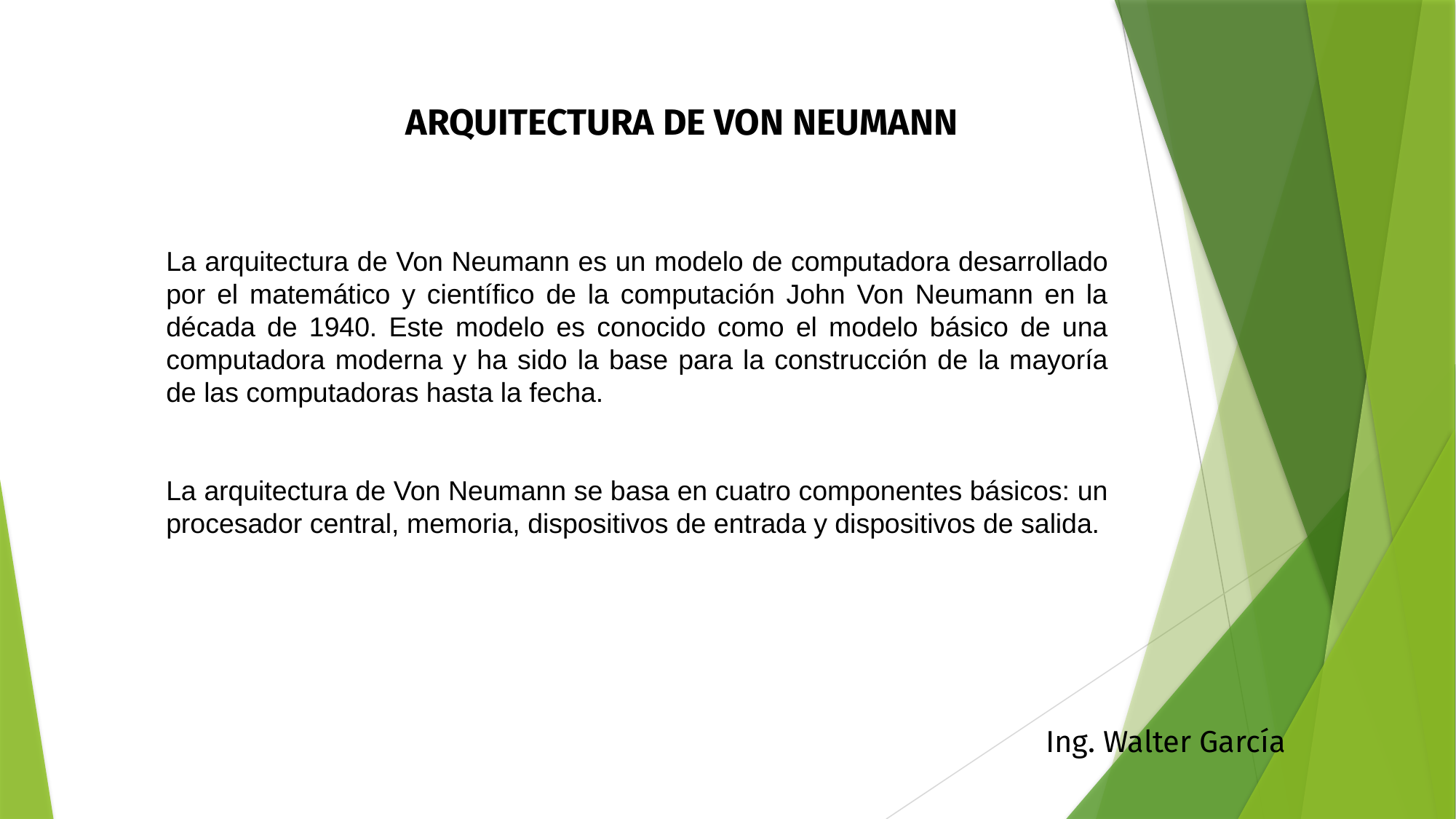

# Arquitectura de von neumann
La arquitectura de Von Neumann es un modelo de computadora desarrollado por el matemático y científico de la computación John Von Neumann en la década de 1940. Este modelo es conocido como el modelo básico de una computadora moderna y ha sido la base para la construcción de la mayoría de las computadoras hasta la fecha.

La arquitectura de Von Neumann se basa en cuatro componentes básicos: un procesador central, memoria, dispositivos de entrada y dispositivos de salida.
Ing. Walter García